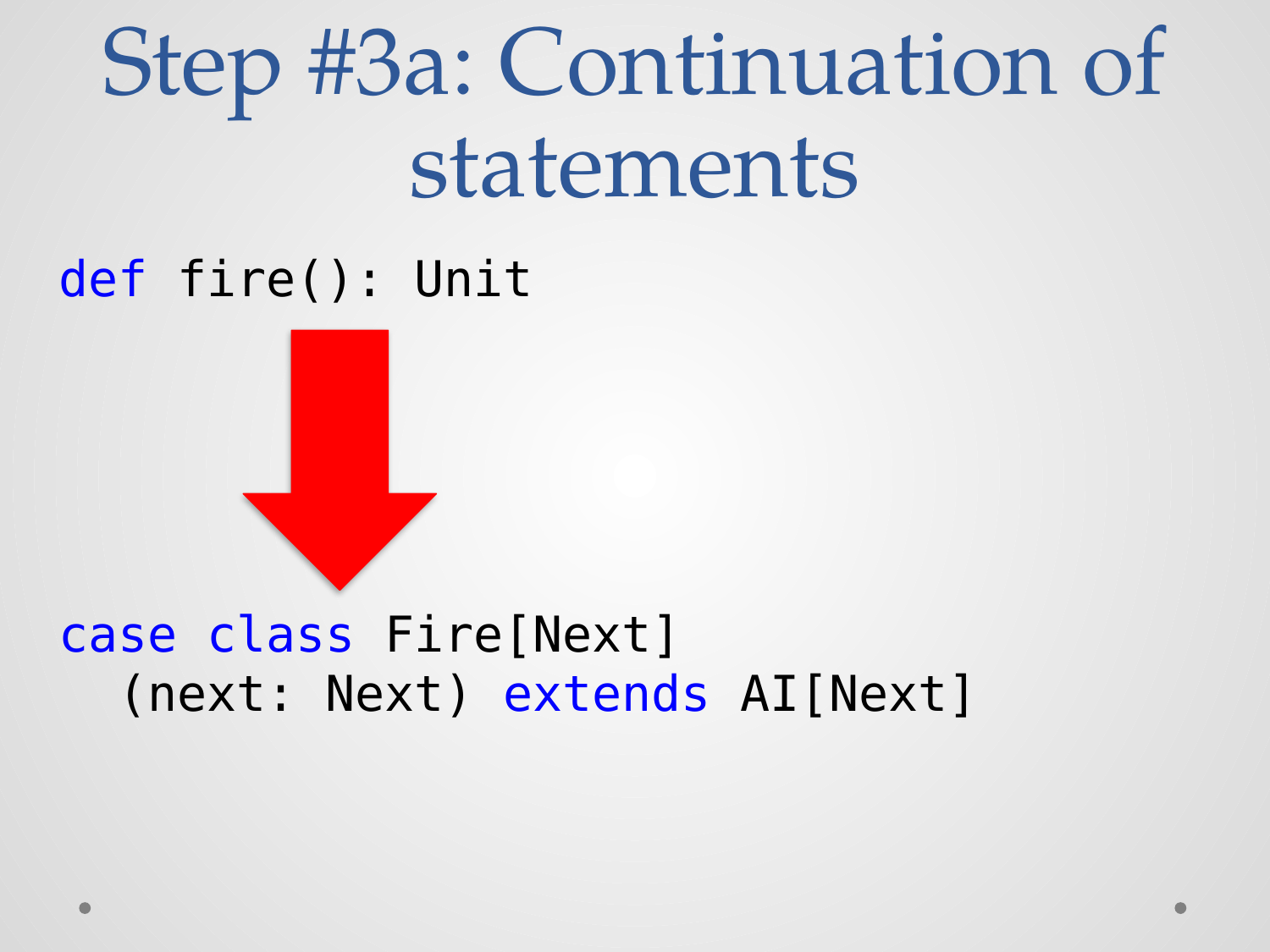

# Step #3a: Continuation of statements
def fire(): Unit

case class Fire[Next]
  (next: Next) extends AI[Next]